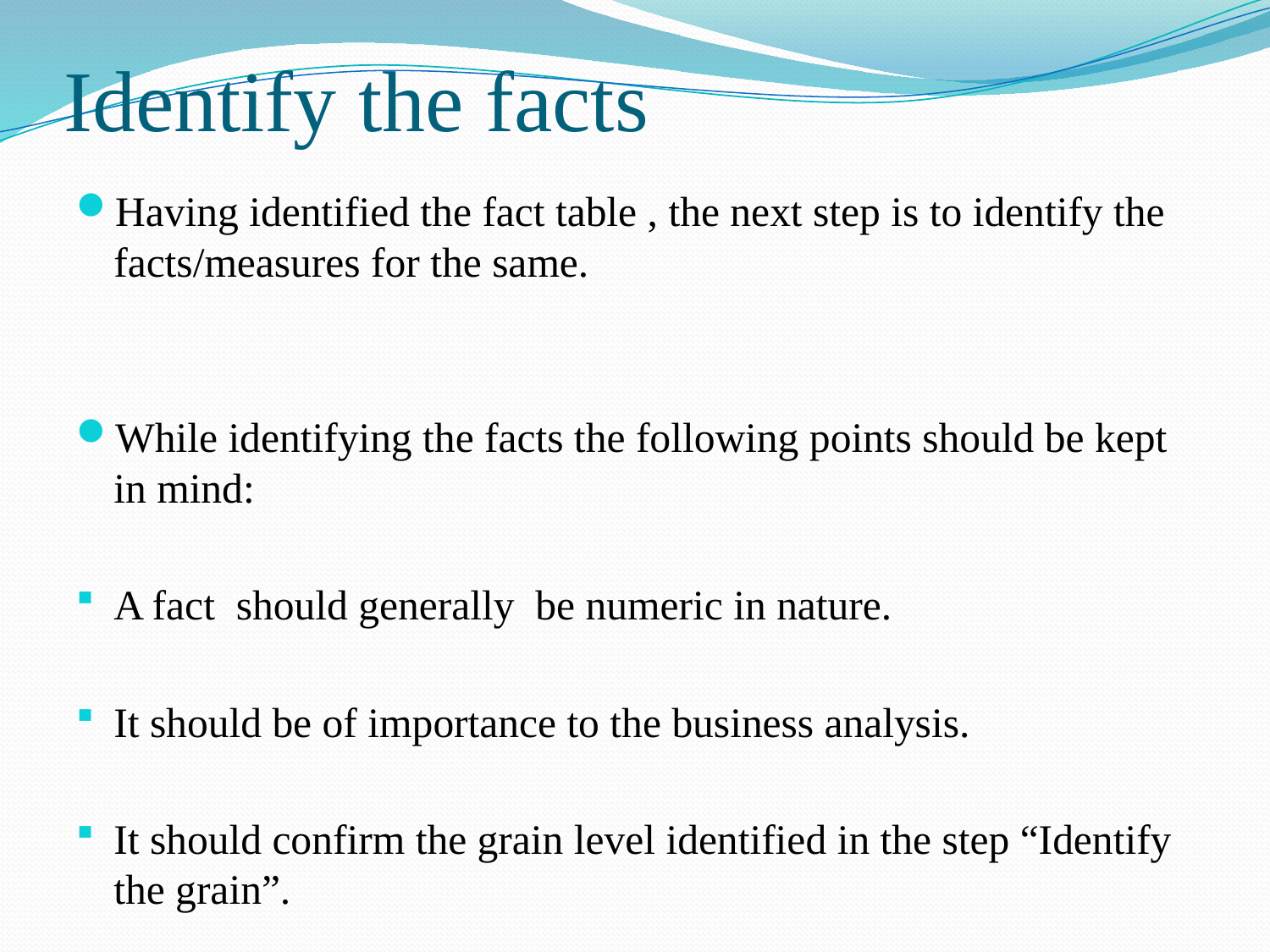

# Identify the facts
Having identified the fact table , the next step is to identify the facts/measures for the same.

While identifying the facts the following points should be kept in mind:

A fact  should generally  be numeric in nature.

It should be of importance to the business analysis.

It should confirm the grain level identified in the step “Identify the grain”.